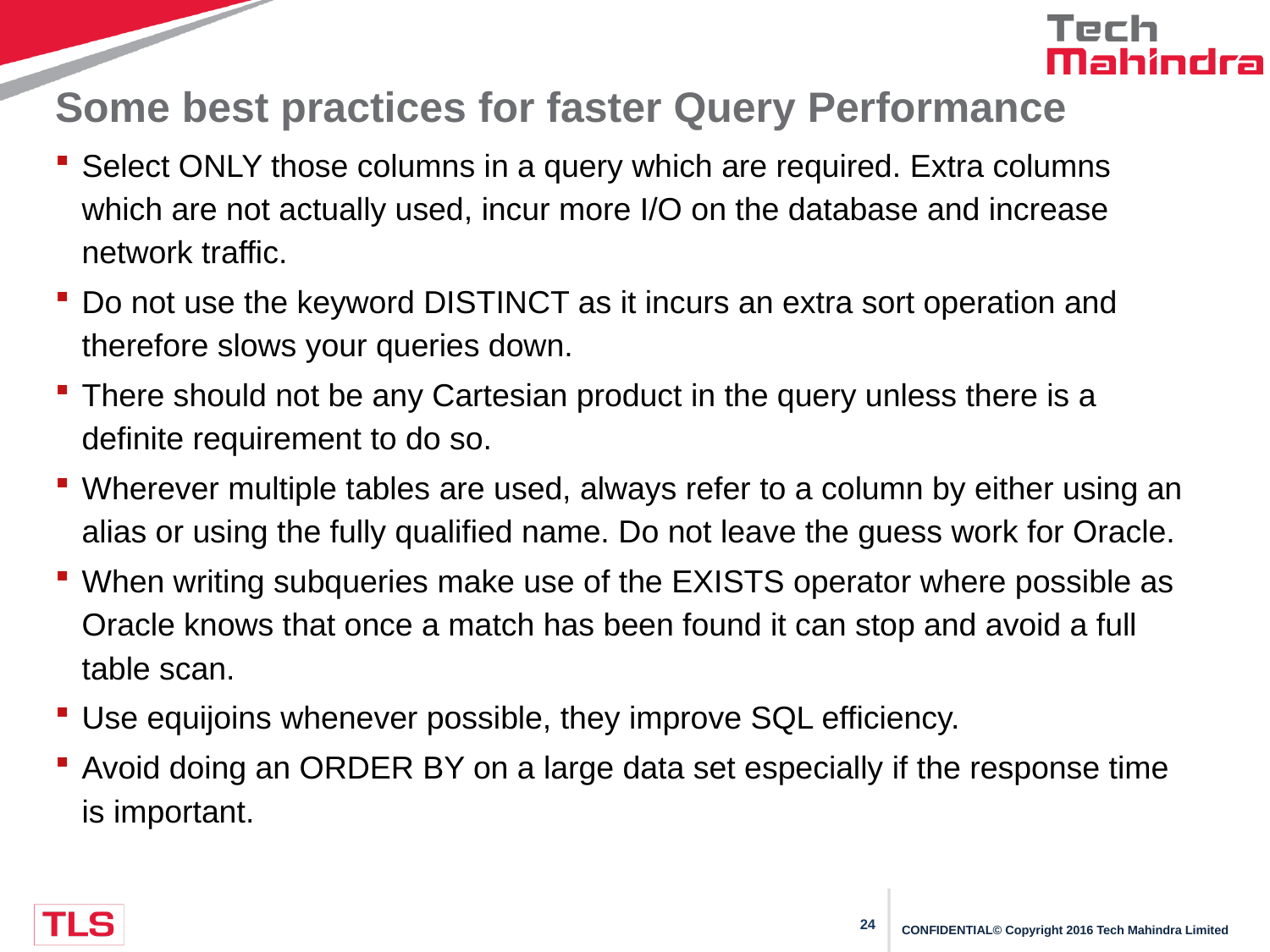

# Some best practices for faster Query Performance
Select ONLY those columns in a query which are required. Extra columns which are not actually used, incur more I/O on the database and increase network traffic.
Do not use the keyword DISTINCT as it incurs an extra sort operation and therefore slows your queries down.
There should not be any Cartesian product in the query unless there is a definite requirement to do so.
Wherever multiple tables are used, always refer to a column by either using an alias or using the fully qualified name. Do not leave the guess work for Oracle.
When writing subqueries make use of the EXISTS operator where possible as Oracle knows that once a match has been found it can stop and avoid a full table scan.
Use equijoins whenever possible, they improve SQL efficiency.
Avoid doing an ORDER BY on a large data set especially if the response time is important.

CONFIDENTIAL© Copyright 2016 Tech Mahindra Limited